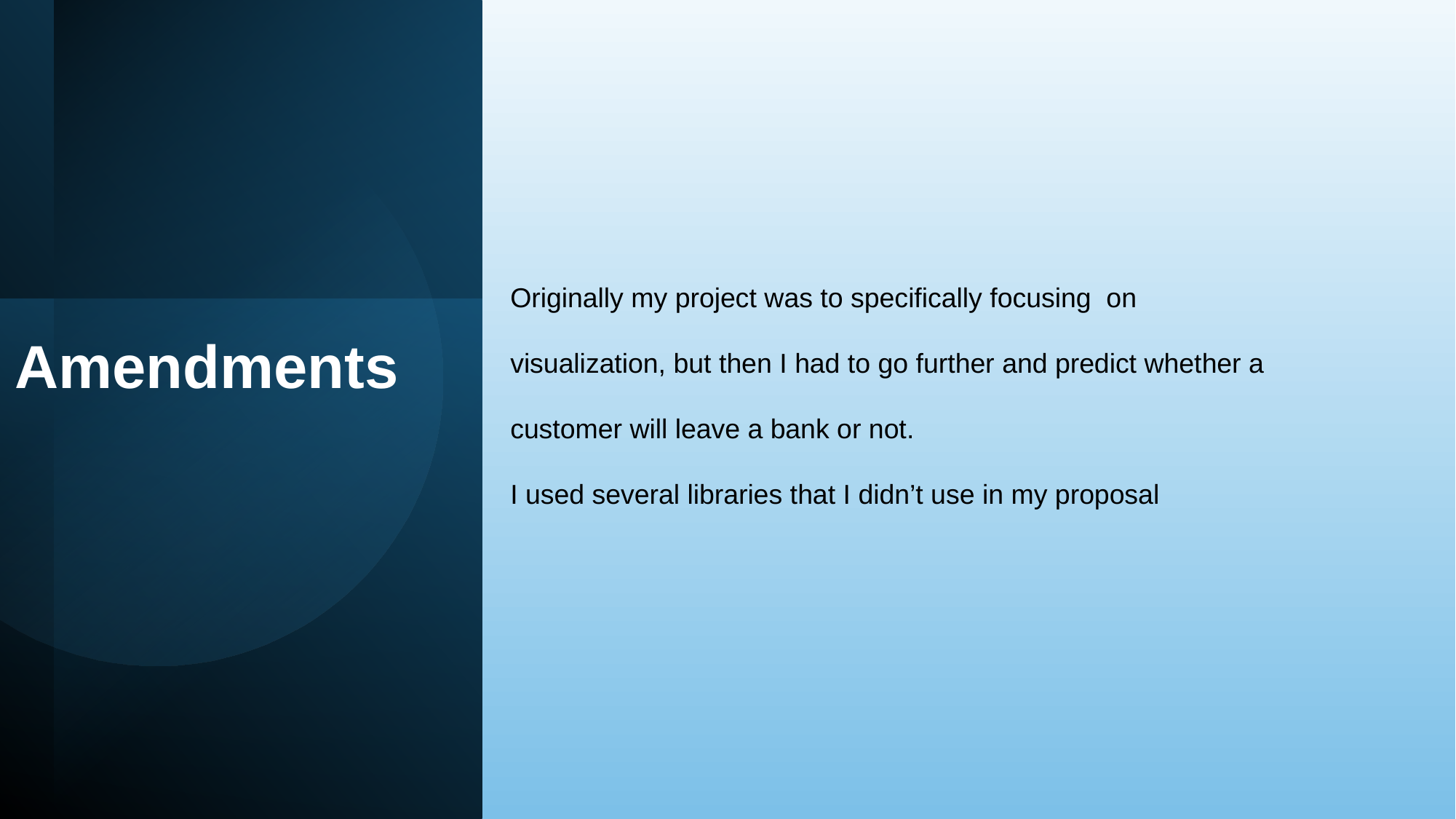

Originally my project was to specifically focusing  on visualization, but then I had to go further and predict whether a customer will leave a bank or not.
I used several libraries that I didn’t use in my proposal

Amendments